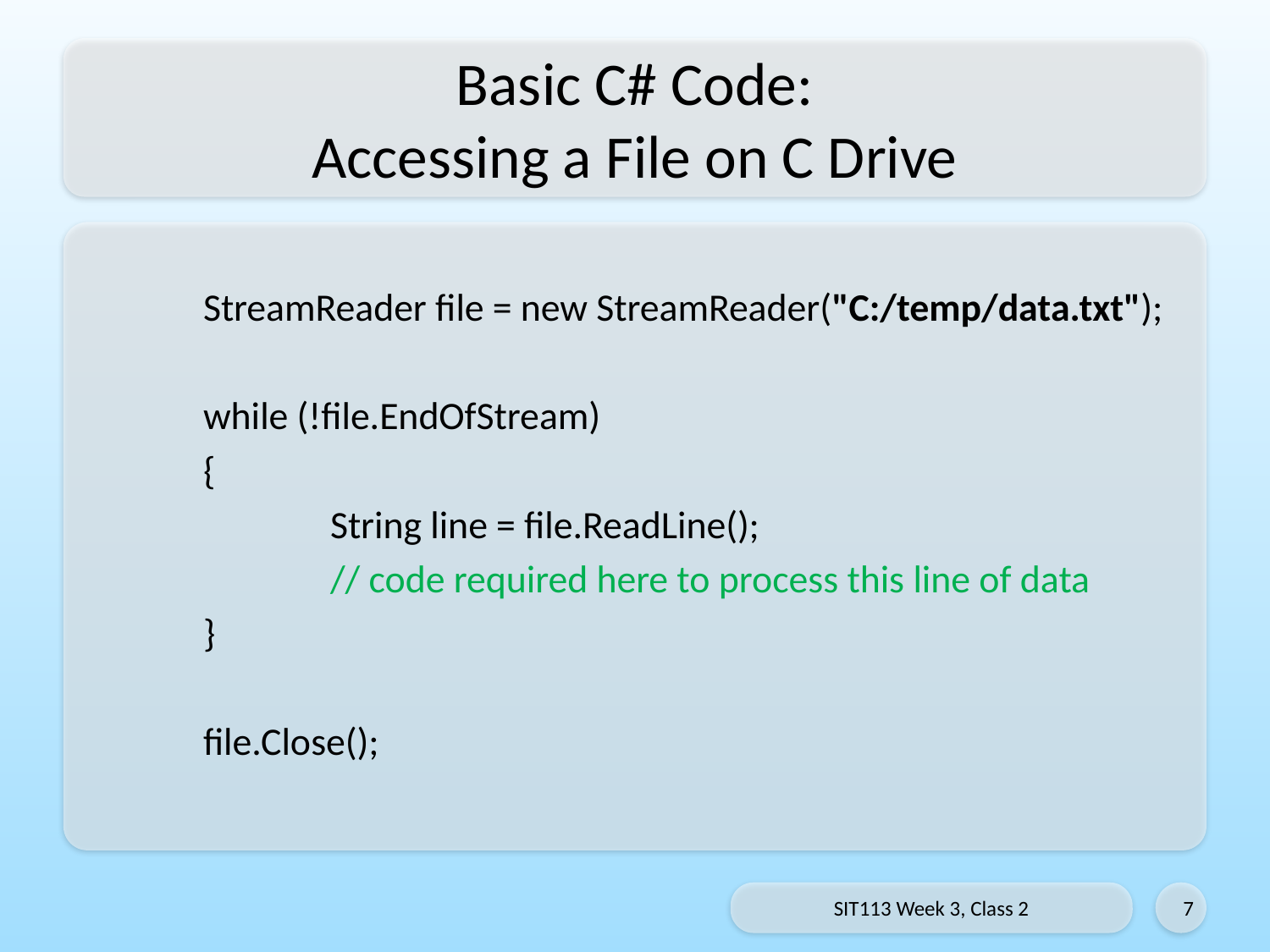

# Basic C# Code: Accessing a File on C Drive

	StreamReader file = new StreamReader("C:/temp/data.txt");

	while (!file.EndOfStream)
	{
 		String line = file.ReadLine();
		// code required here to process this line of data
	}

	file.Close();
SIT113 Week 3, Class 2
7